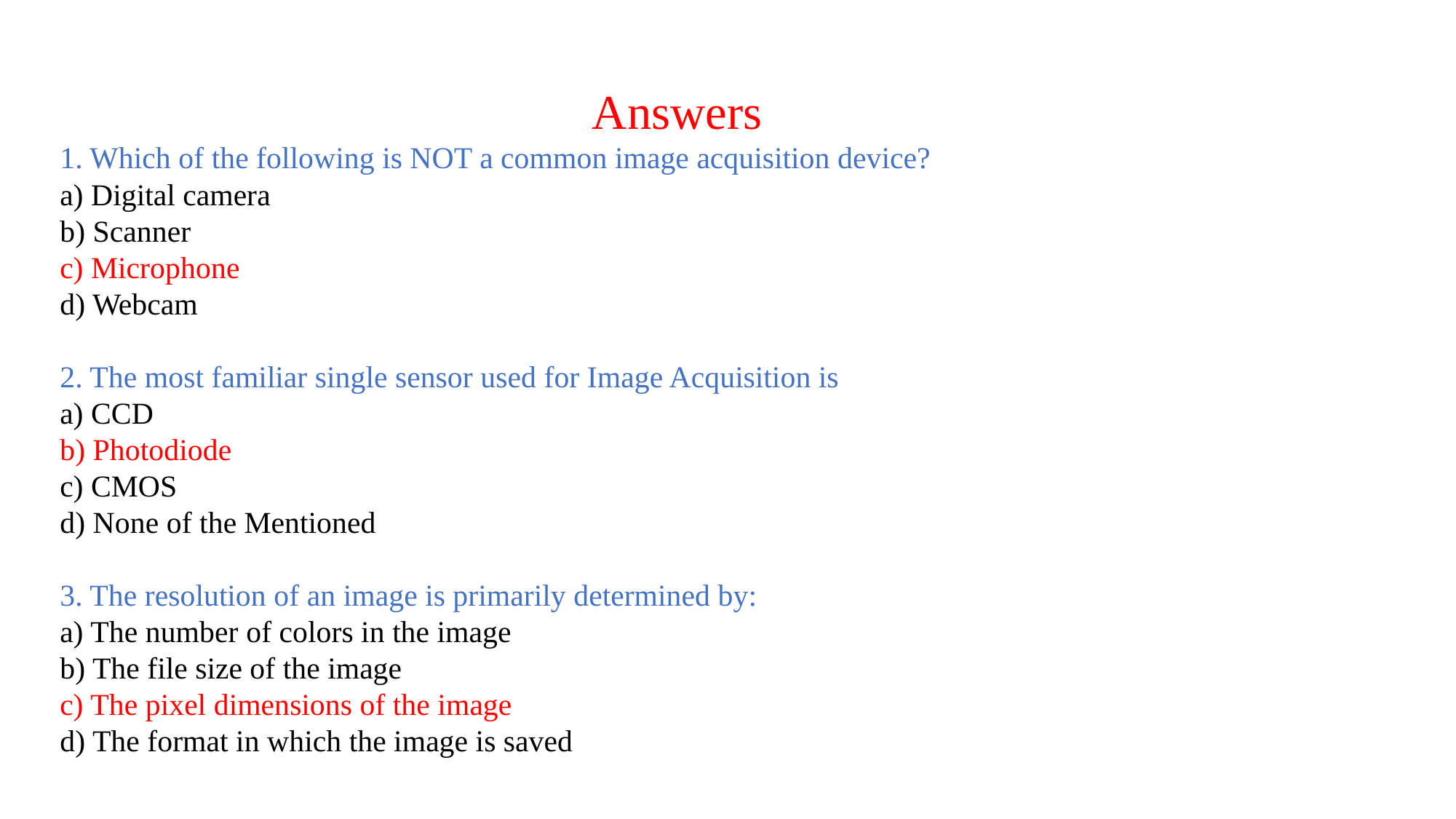

Answers
1. Which of the following is NOT a common image acquisition device?
a) Digital camera
b) Scanner
c) Microphone
d) Webcam

2. The most familiar single sensor used for Image Acquisition is
a) CCD
b) Photodiode
c) CMOS
d) None of the Mentioned

3. The resolution of an image is primarily determined by:
a) The number of colors in the image
b) The file size of the image
c) The pixel dimensions of the image
d) The format in which the image is saved